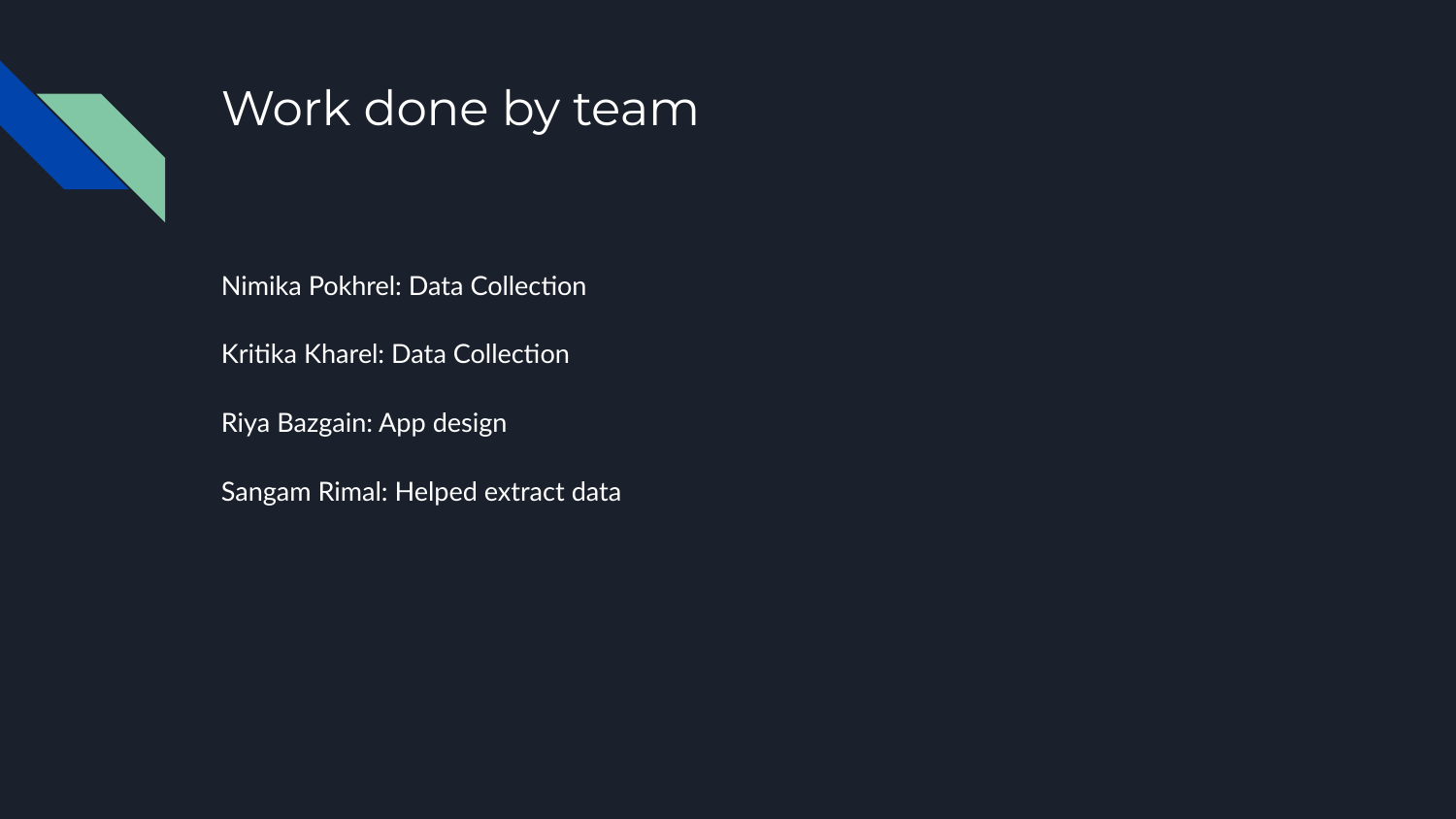

# Work done by team
Nimika Pokhrel: Data Collection
Kritika Kharel: Data Collection
Riya Bazgain: App design
Sangam Rimal: Helped extract data